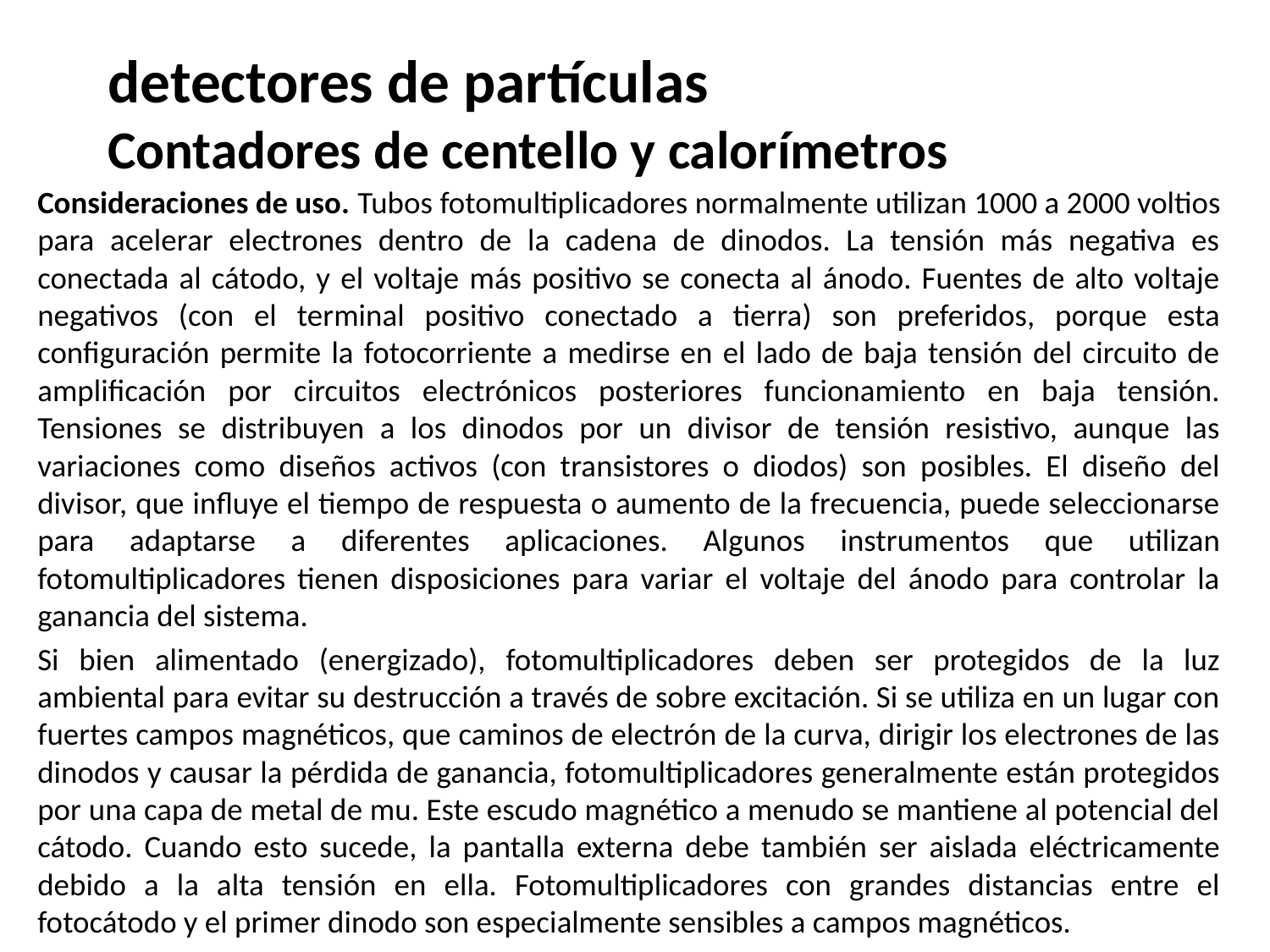

# detectores de partículas Contadores de centello y calorímetros
Consideraciones de uso. Tubos fotomultiplicadores normalmente utilizan 1000 a 2000 voltios para acelerar electrones dentro de la cadena de dinodos. La tensión más negativa es conectada al cátodo, y el voltaje más positivo se conecta al ánodo. Fuentes de alto voltaje negativos (con el terminal positivo conectado a tierra) son preferidos, porque esta configuración permite la fotocorriente a medirse en el lado de baja tensión del circuito de amplificación por circuitos electrónicos posteriores funcionamiento en baja tensión. Tensiones se distribuyen a los dinodos por un divisor de tensión resistivo, aunque las variaciones como diseños activos (con transistores o diodos) son posibles. El diseño del divisor, que influye el tiempo de respuesta o aumento de la frecuencia, puede seleccionarse para adaptarse a diferentes aplicaciones. Algunos instrumentos que utilizan fotomultiplicadores tienen disposiciones para variar el voltaje del ánodo para controlar la ganancia del sistema.
Si bien alimentado (energizado), fotomultiplicadores deben ser protegidos de la luz ambiental para evitar su destrucción a través de sobre excitación. Si se utiliza en un lugar con fuertes campos magnéticos, que caminos de electrón de la curva, dirigir los electrones de las dinodos y causar la pérdida de ganancia, fotomultiplicadores generalmente están protegidos por una capa de metal de mu. Este escudo magnético a menudo se mantiene al potencial del cátodo. Cuando esto sucede, la pantalla externa debe también ser aislada eléctricamente debido a la alta tensión en ella. Fotomultiplicadores con grandes distancias entre el fotocátodo y el primer dinodo son especialmente sensibles a campos magnéticos.